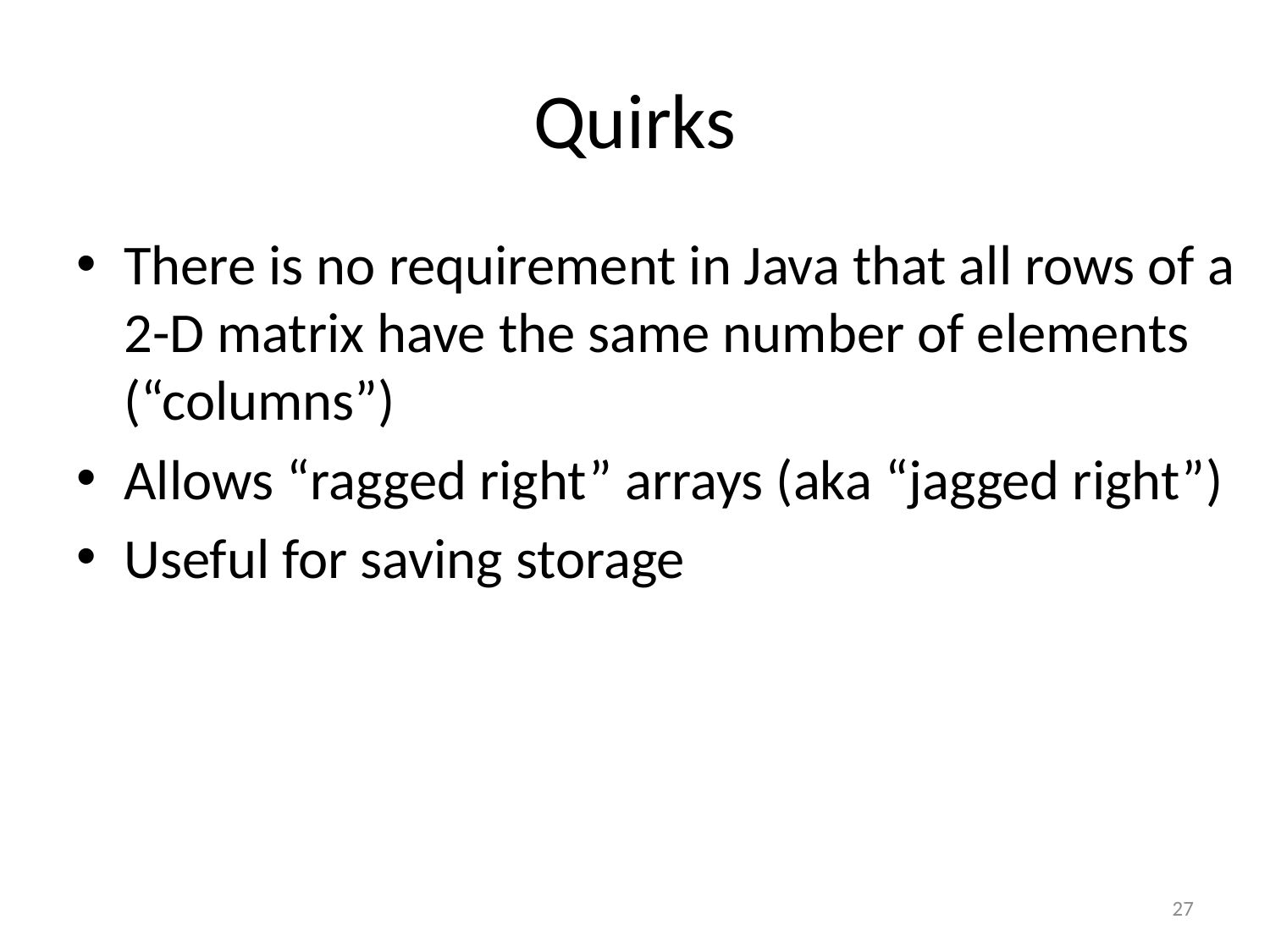

# Quirks
There is no requirement in Java that all rows of a 2-D matrix have the same number of elements (“columns”)
Allows “ragged right” arrays (aka “jagged right”)
Useful for saving storage

27